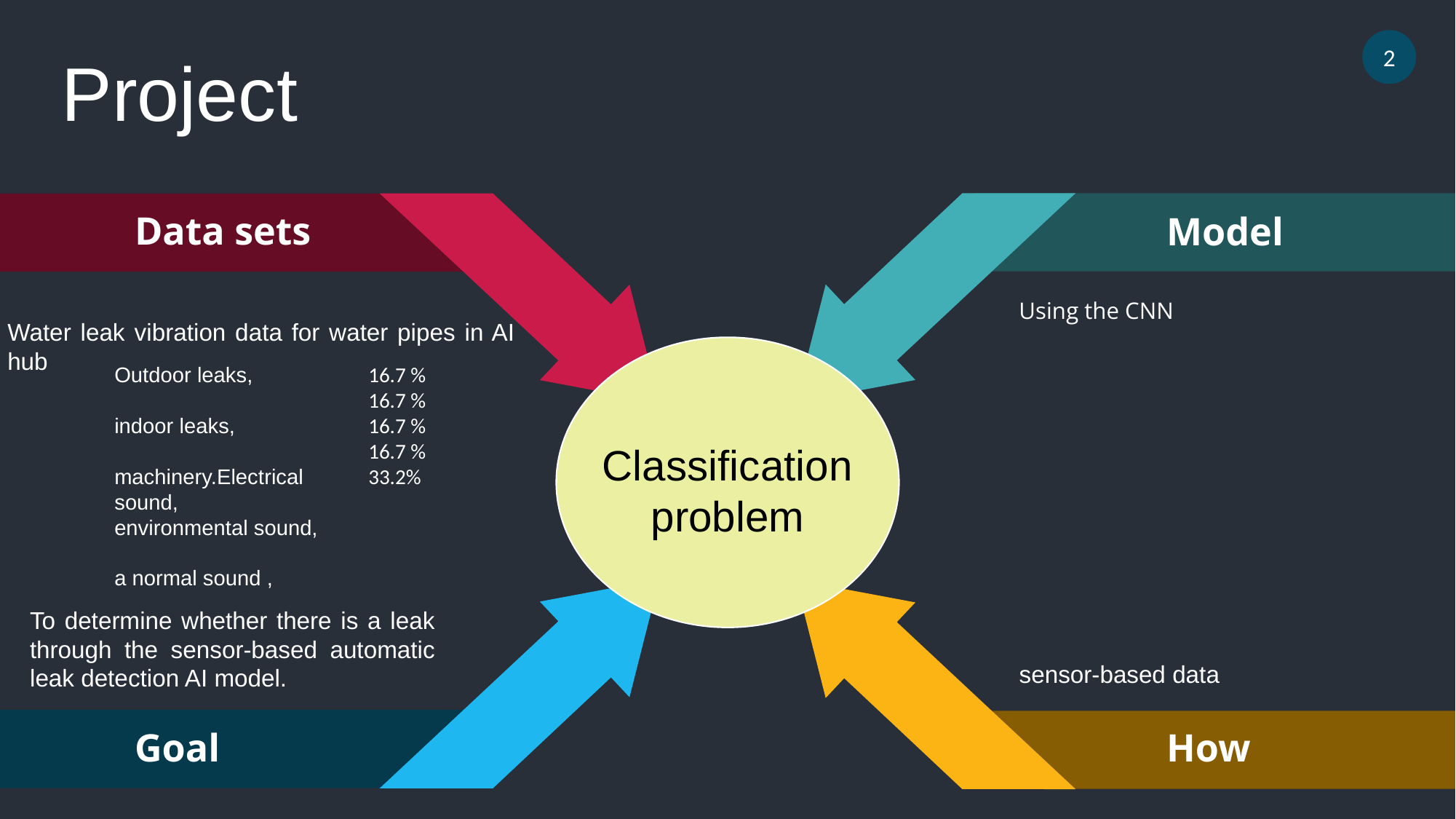

2
Project

Data sets
Model
Using the CNN
Water leak vibration data for water pipes in AI hub

16.7 %
16.7 %
16.7 %
16.7 %
33.2%
Outdoor leaks,
indoor leaks,
machinery.Electrical sound,
environmental sound,
a normal sound ,
Classification
problem
To determine whether there is a leak through the sensor-based automatic leak detection AI model.

sensor-based data
Goal
How